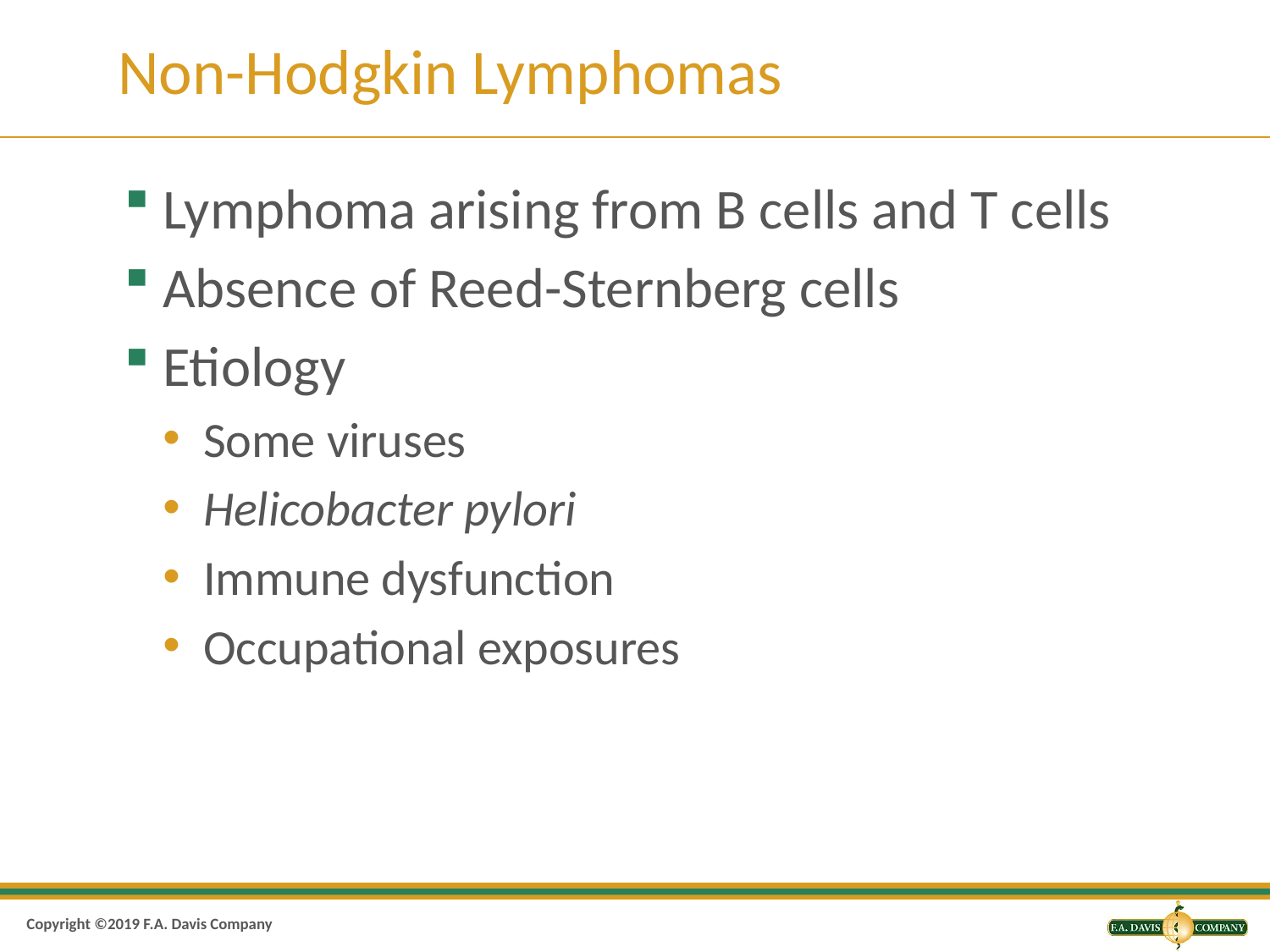

# Non-Hodgkin Lymphomas
Lymphoma arising from B cells and T cells
Absence of Reed-Sternberg cells
Etiology
Some viruses
Helicobacter pylori
Immune dysfunction
Occupational exposures